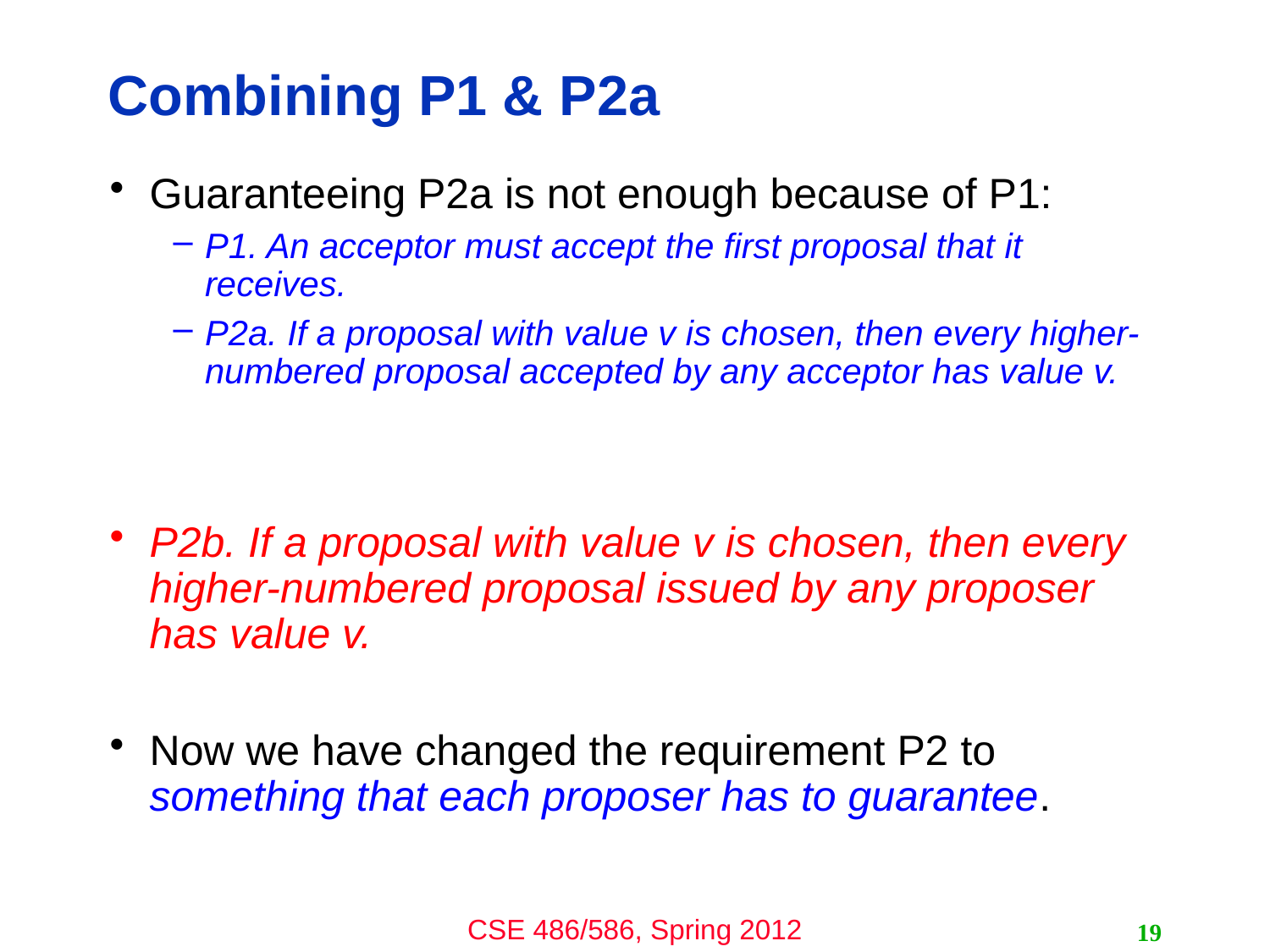

# Combining P1 & P2a
Guaranteeing P2a is not enough because of P1:
P1. An acceptor must accept the first proposal that it receives.
P2a. If a proposal with value v is chosen, then every higher-numbered proposal accepted by any acceptor has value v.

P2b. If a proposal with value v is chosen, then every higher-numbered proposal issued by any proposer has value v.

Now we have changed the requirement P2 to something that each proposer has to guarantee.
19